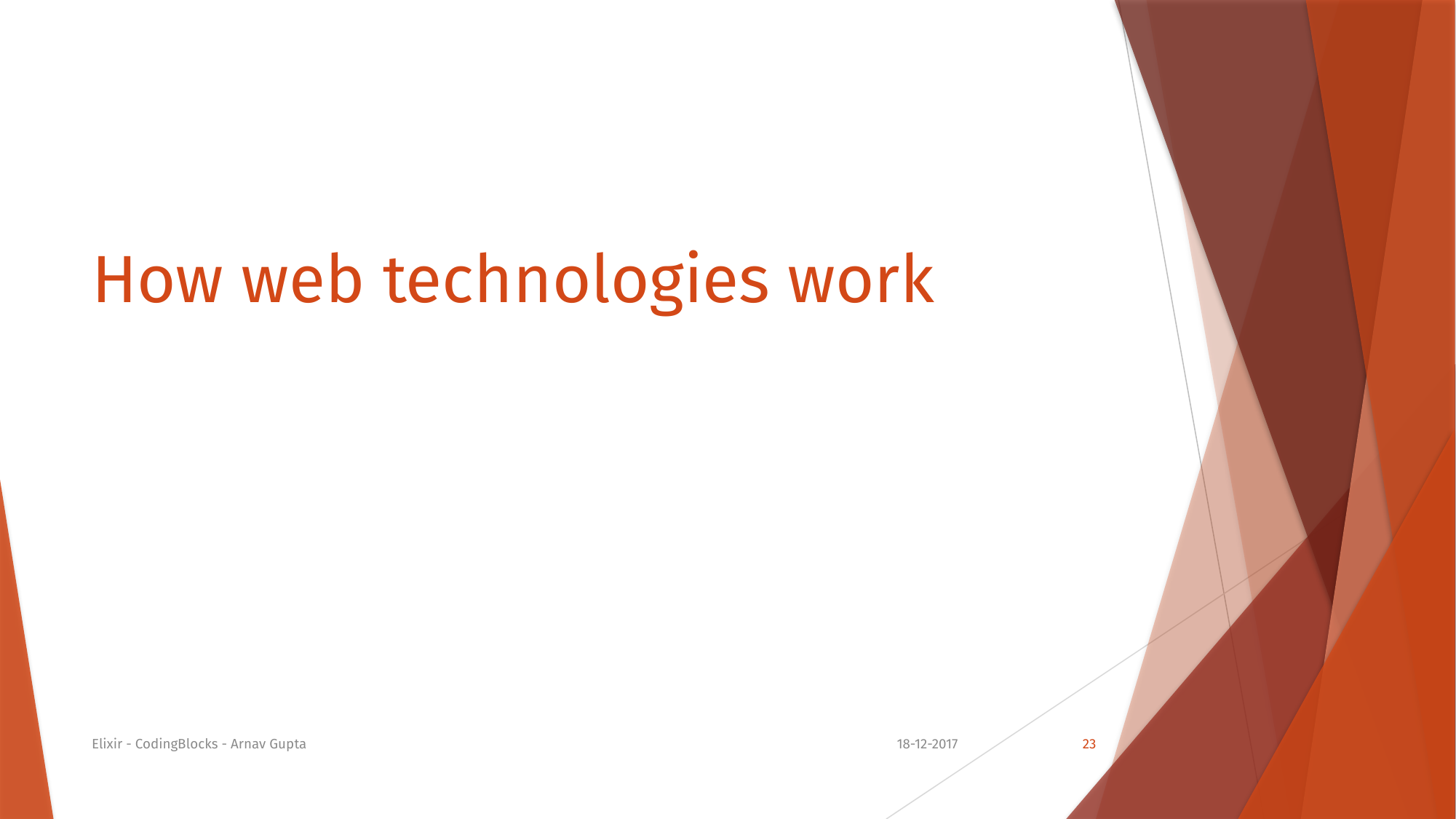

# How web technologies work

Elixir - CodingBlocks - Arnav Gupta
18-12-2017
23